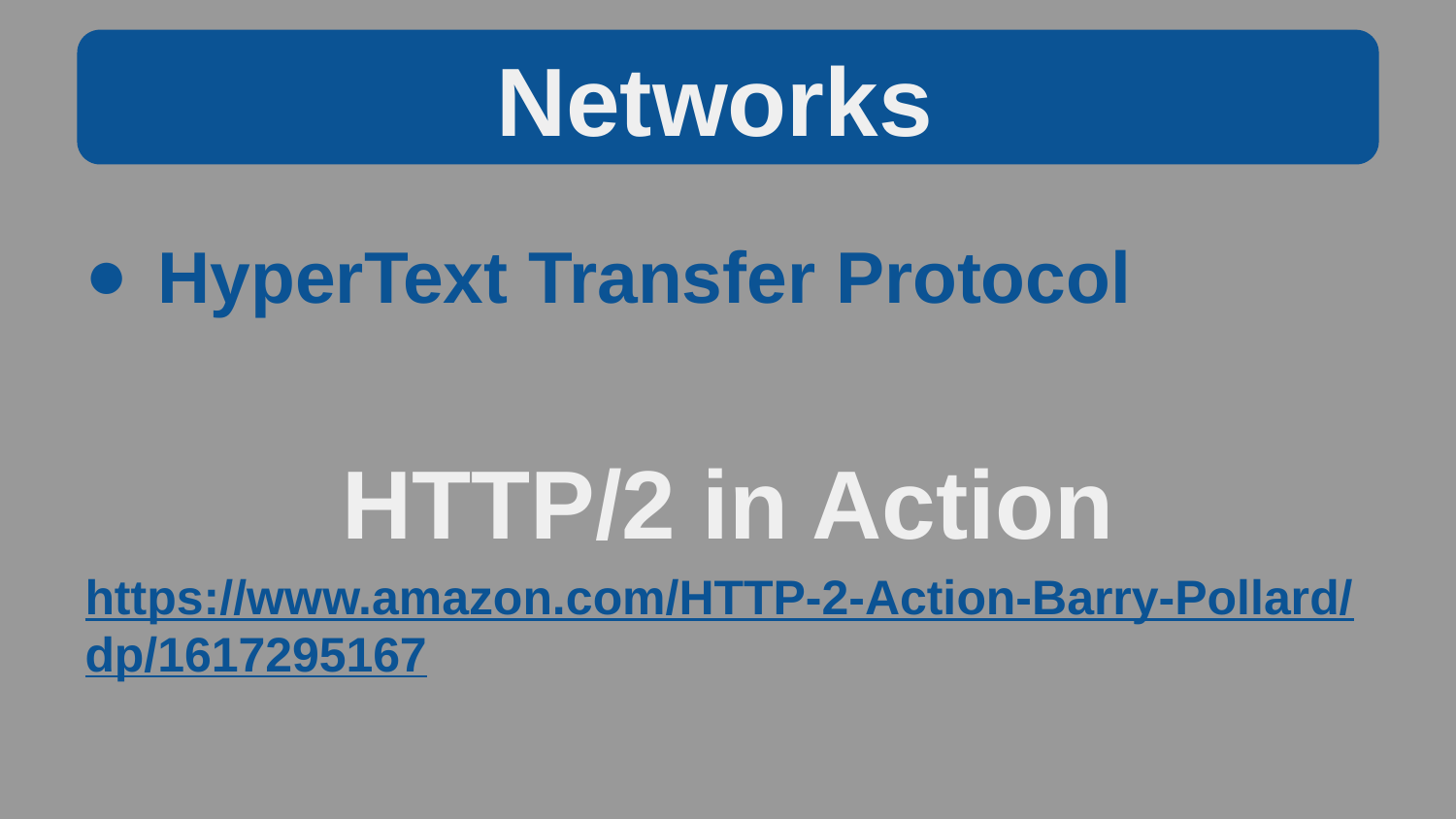

Networks
HyperText Transfer Protocol
HTTP/2 in Action
https://www.amazon.com/HTTP-2-Action-Barry-Pollard/dp/1617295167